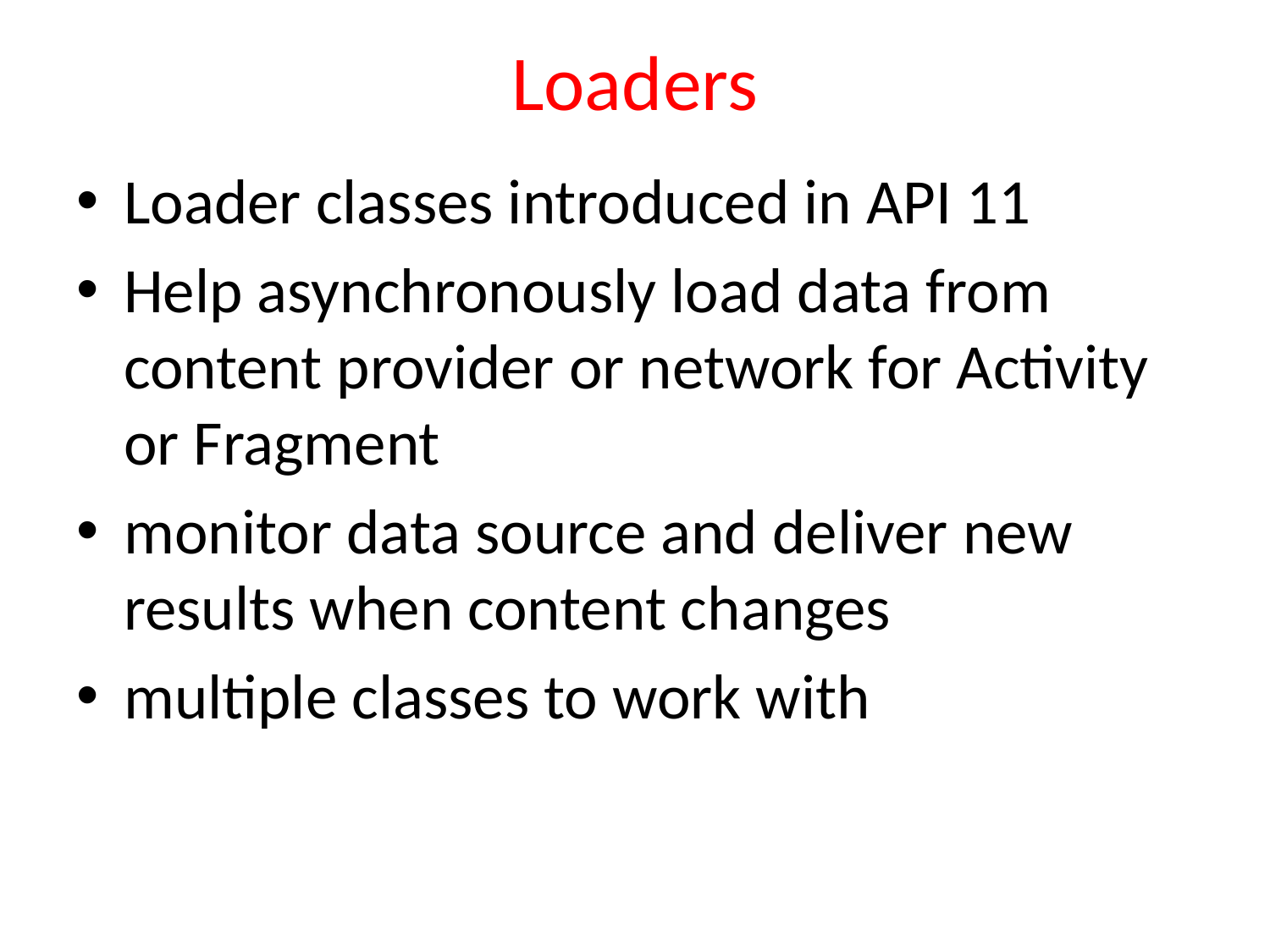

# Loaders
Loader classes introduced in API 11
Help asynchronously load data from content provider or network for Activity or Fragment
monitor data source and deliver new results when content changes
multiple classes to work with